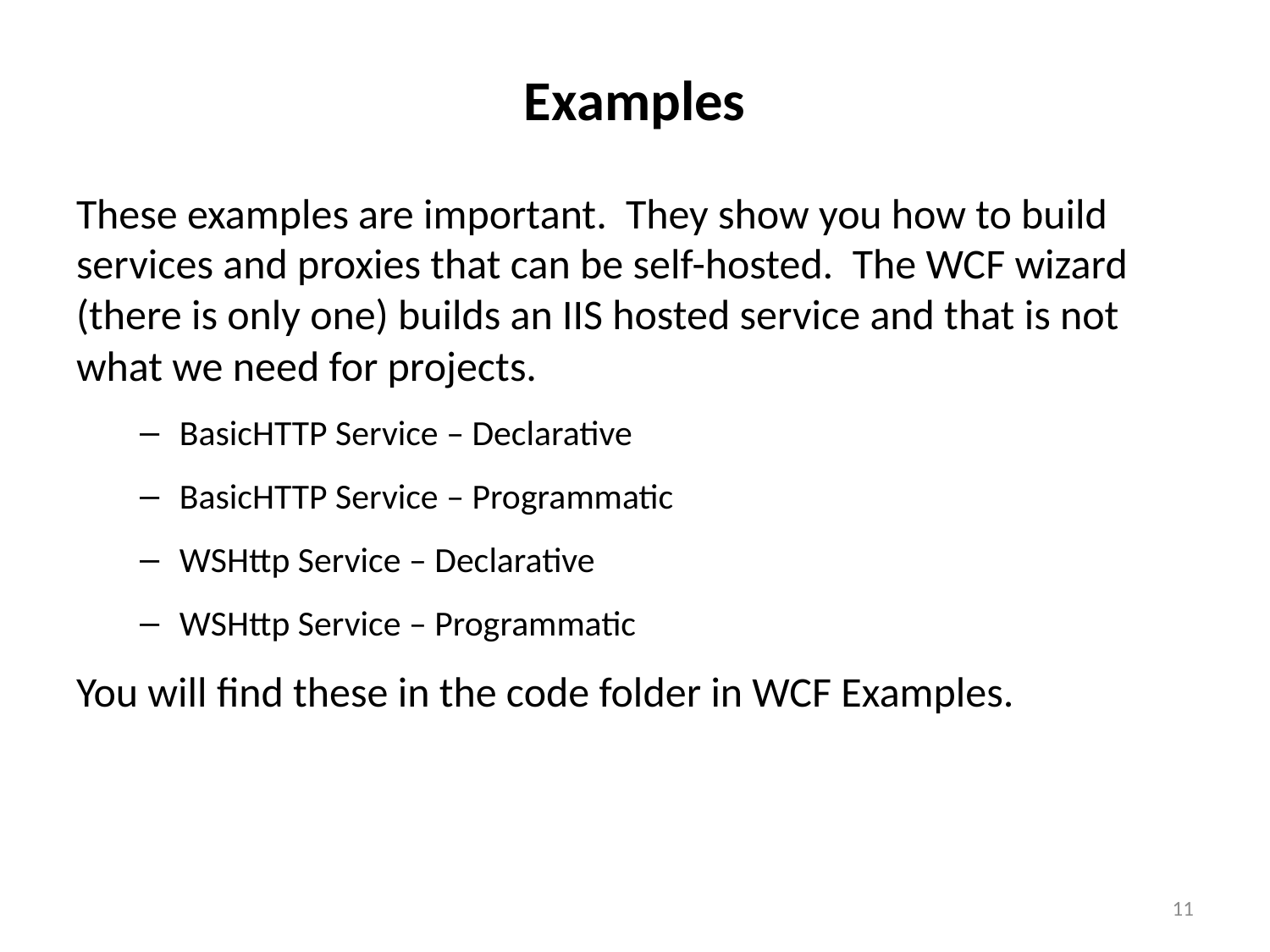

# Examples
These examples are important.  They show you how to build services and proxies that can be self-hosted.  The WCF wizard (there is only one) builds an IIS hosted service and that is not what we need for projects.
BasicHTTP Service – Declarative
BasicHTTP Service – Programmatic
WSHttp Service – Declarative
WSHttp Service – Programmatic
You will find these in the code folder in WCF Examples.
11